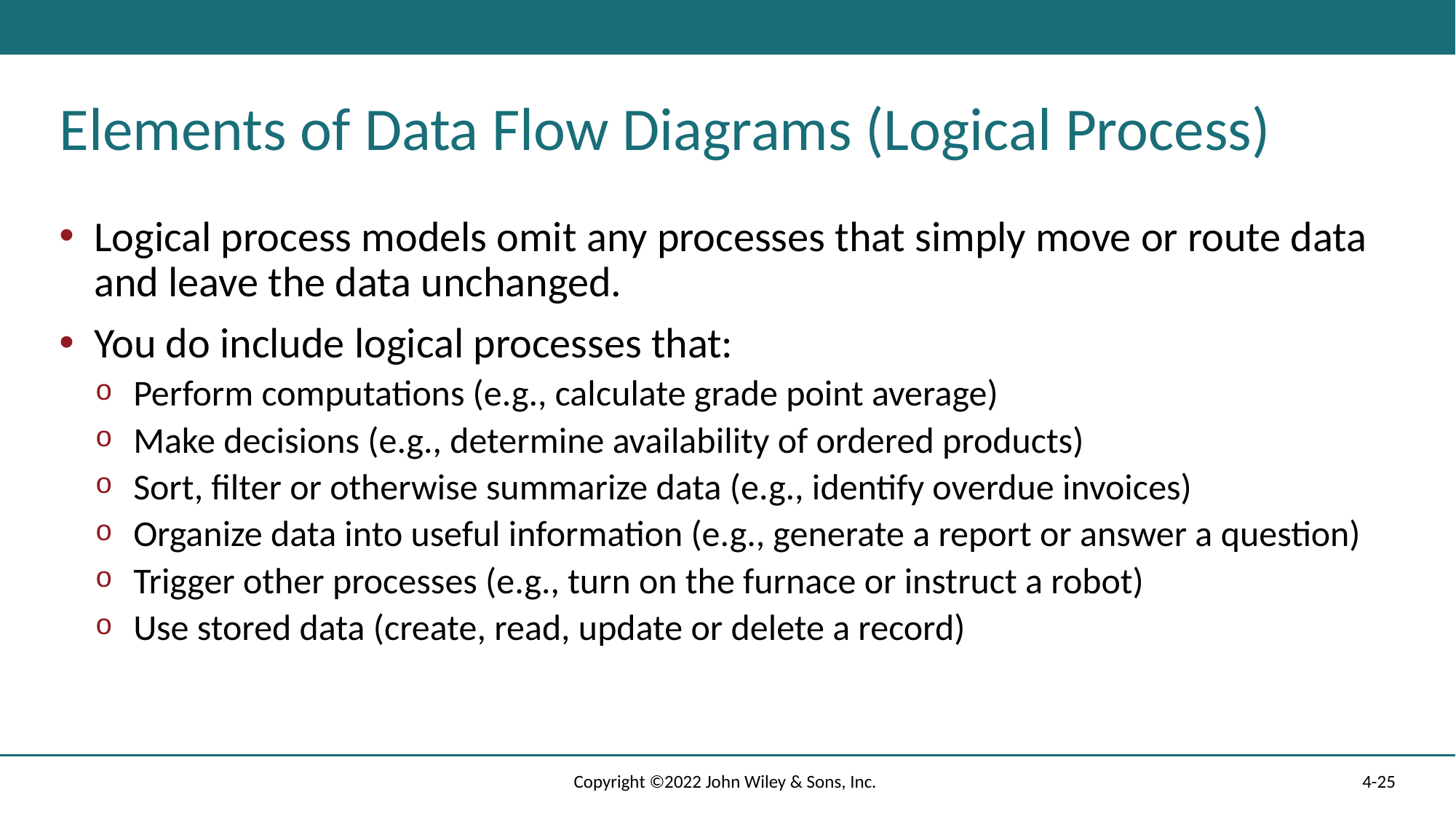

# Elements of Data Flow Diagrams (Logical Process)
Logical process models omit any processes that simply move or route data and leave the data unchanged.
You do include logical processes that:
Perform computations (e.g., calculate grade point average)
Make decisions (e.g., determine availability of ordered products)
Sort, filter or otherwise summarize data (e.g., identify overdue invoices)
Organize data into useful information (e.g., generate a report or answer a question)
Trigger other processes (e.g., turn on the furnace or instruct a robot)
Use stored data (create, read, update or delete a record)
Copyright ©2022 John Wiley & Sons, Inc.
4-25